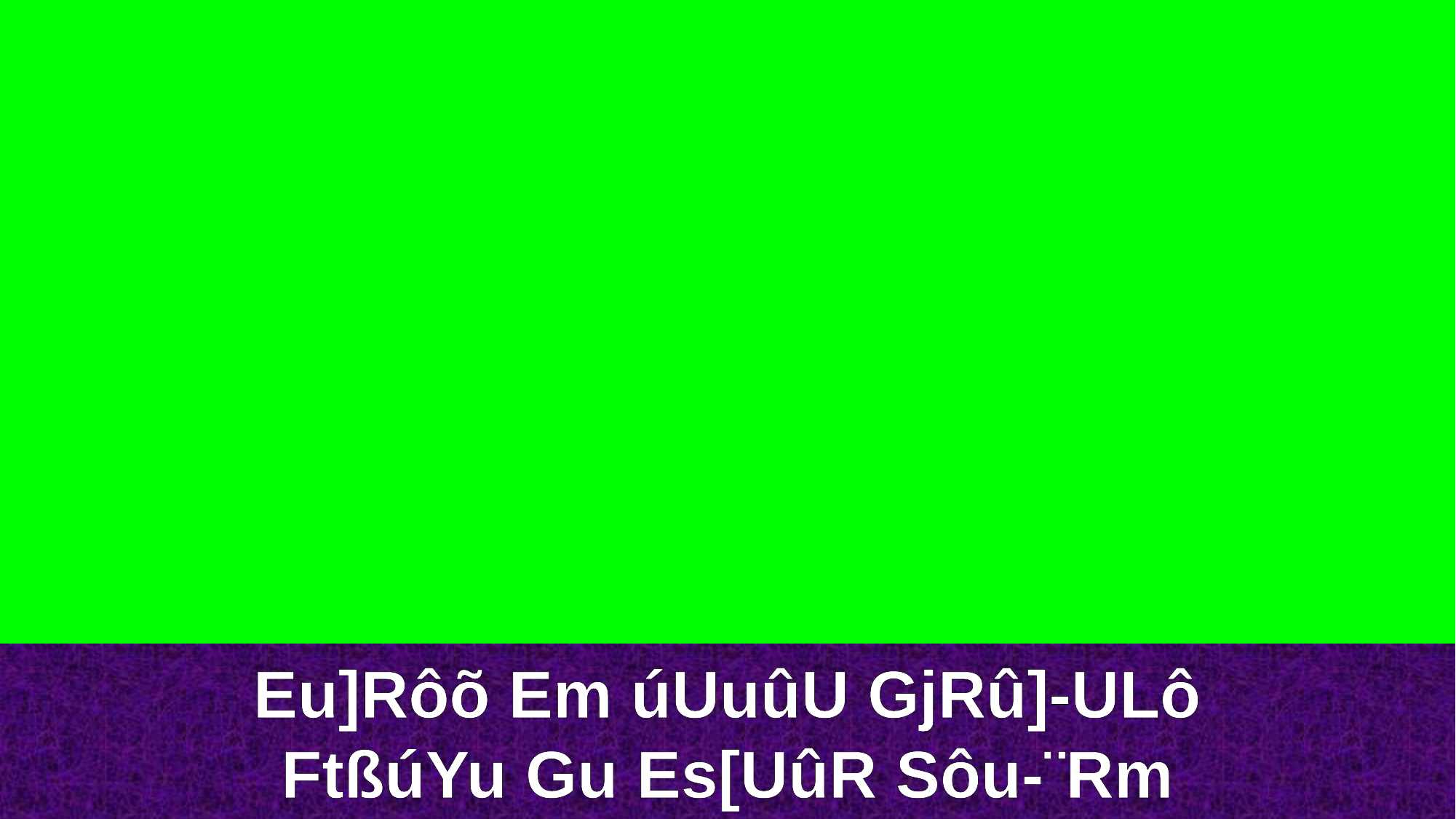

Eu]Rôõ Em úUuûU GjRû]-ULô
FtßúYu Gu Es[UûR Sôu-¨Rm